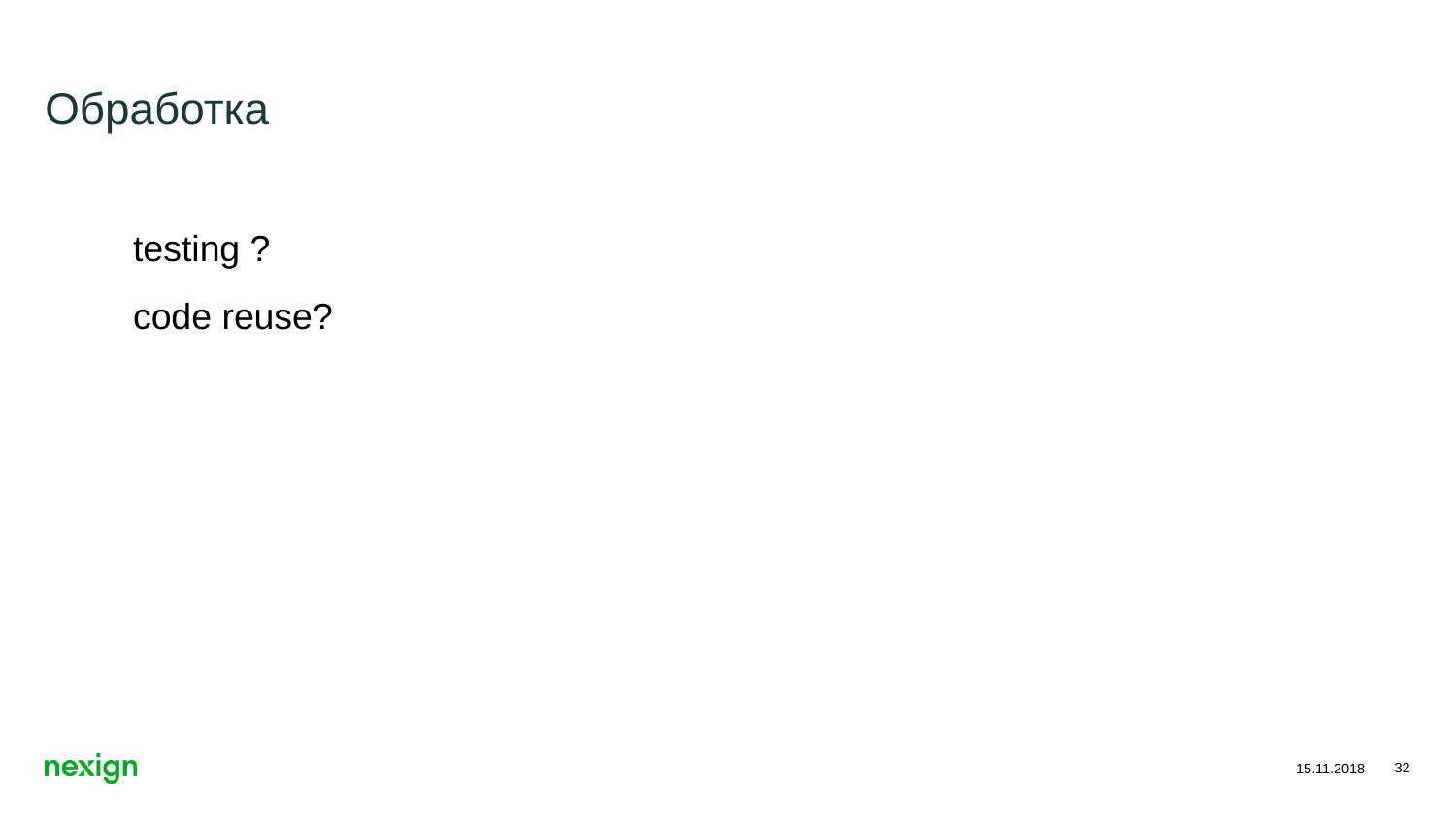

# Обработка

testing ?
code reuse?

32
15.11.2018